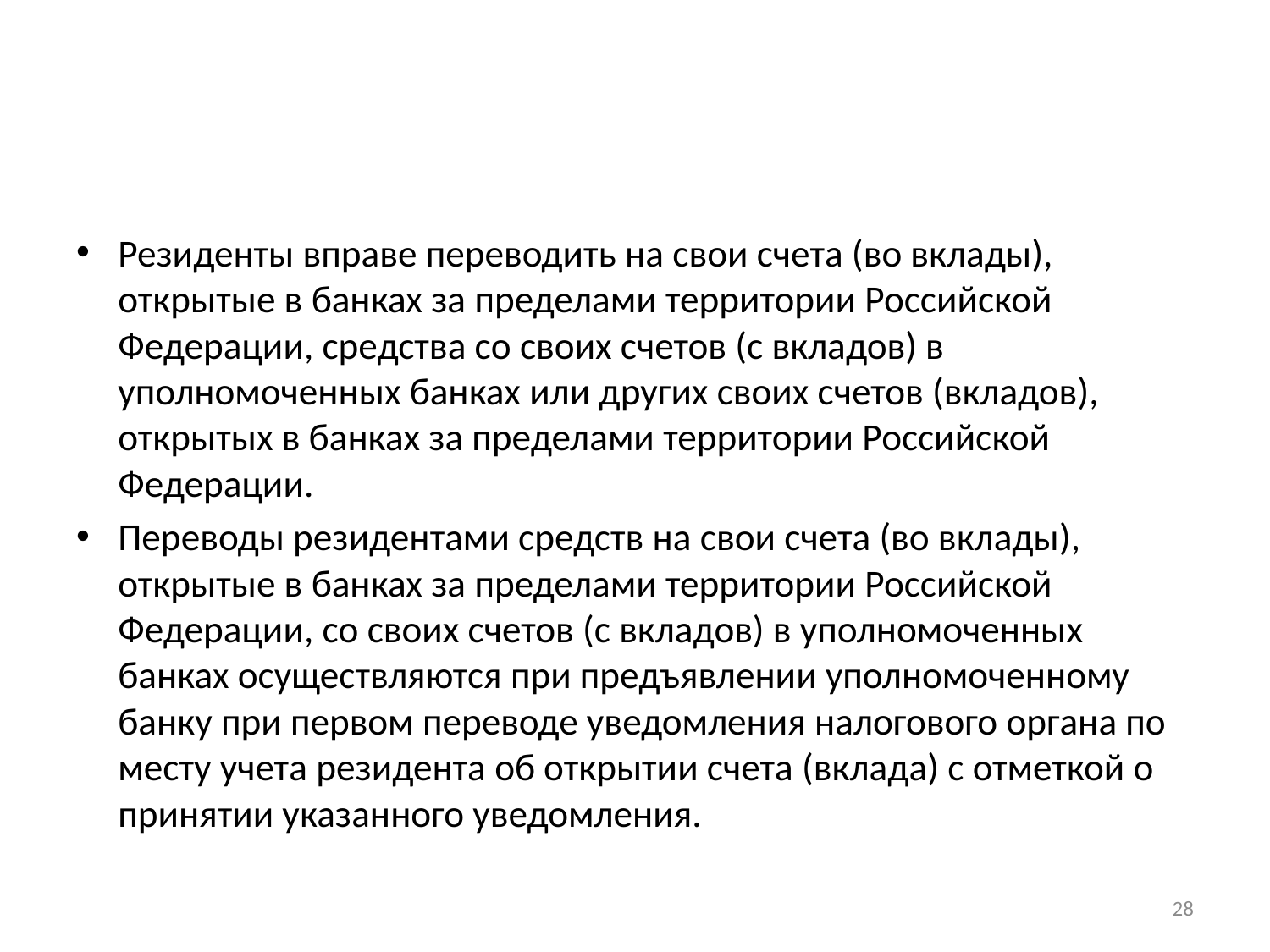

#
Резиденты вправе переводить на свои счета (во вклады), открытые в банках за пределами территории Российской Федерации, средства со своих счетов (с вкладов) в уполномоченных банках или других своих счетов (вкладов), открытых в банках за пределами территории Российской Федерации.
Переводы резидентами средств на свои счета (во вклады), открытые в банках за пределами территории Российской Федерации, со своих счетов (с вкладов) в уполномоченных банках осуществляются при предъявлении уполномоченному банку при первом переводе уведомления налогового органа по месту учета резидента об открытии счета (вклада) с отметкой о принятии указанного уведомления.
28